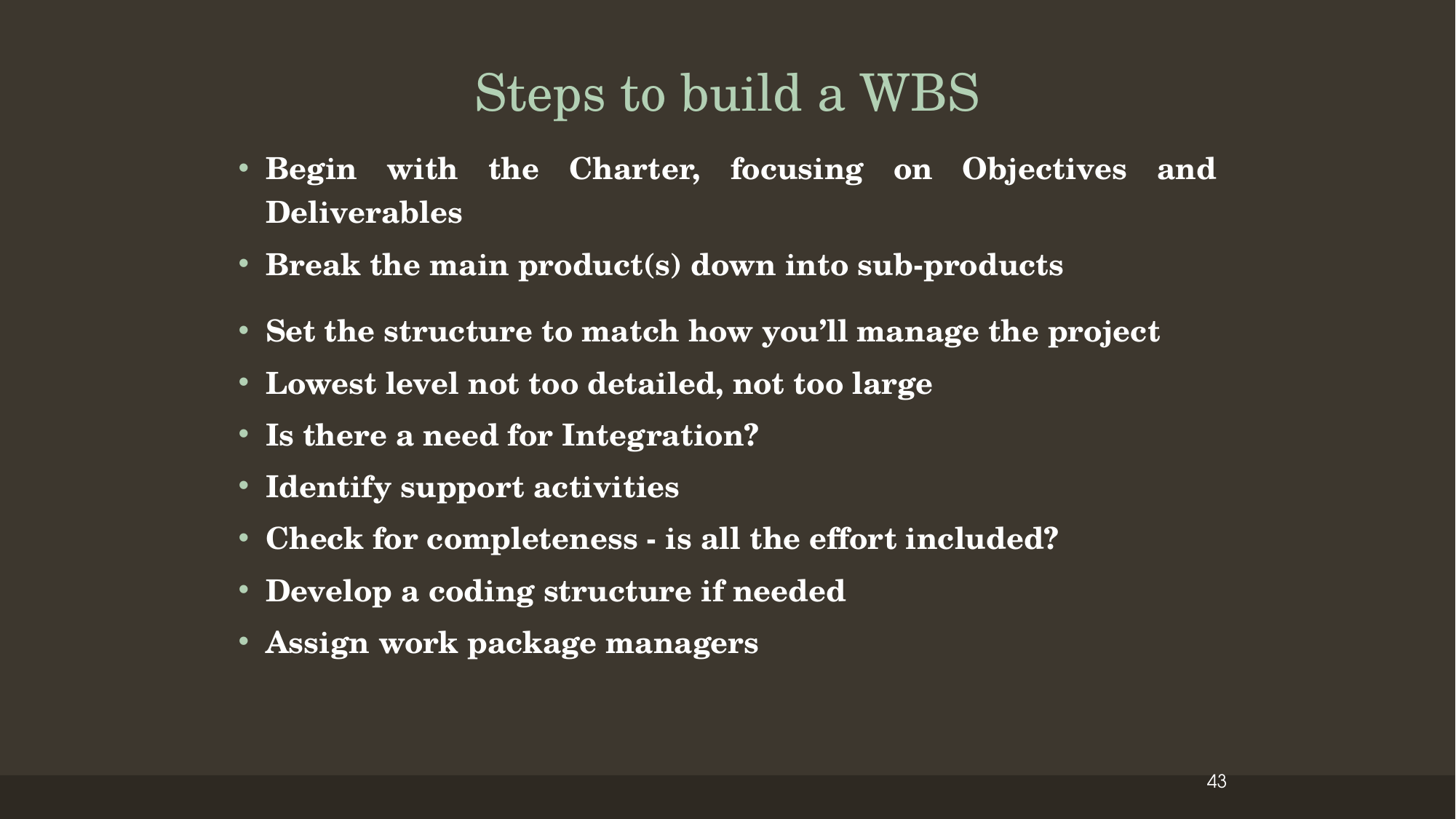

# Steps to build a WBS
Begin with the Charter, focusing on Objectives and Deliverables
Break the main product(s) down into sub-products
Set the structure to match how you’ll manage the project
Lowest level not too detailed, not too large
Is there a need for Integration?
Identify support activities
Check for completeness - is all the effort included?
Develop a coding structure if needed
Assign work package managers
43